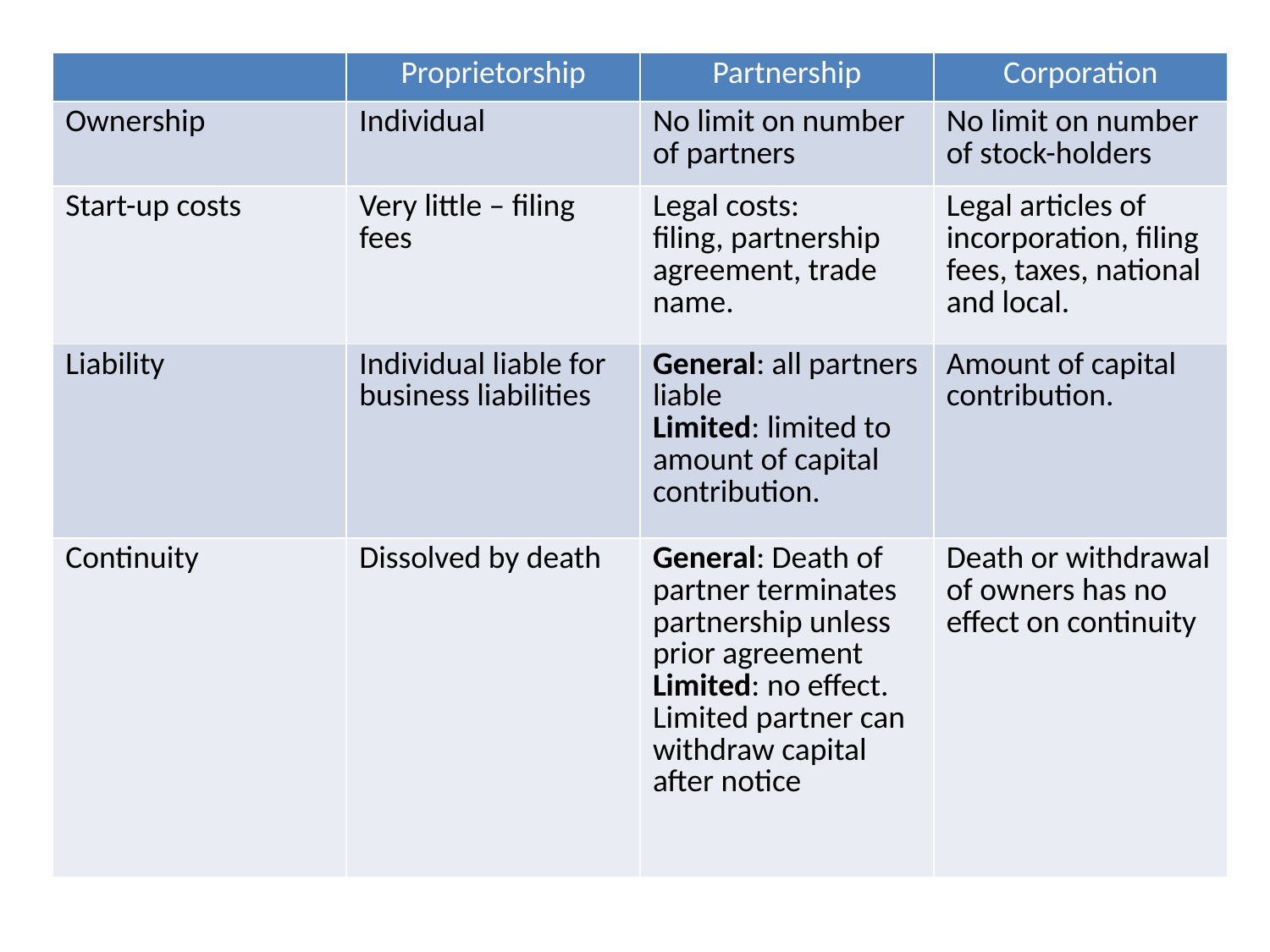

|  | Proprietorship | Partnership | Corporation |
| --- | --- | --- | --- |
| Ownership | Individual | No limit on number of partners | No limit on number of stock-holders |
| Start-up costs | Very little – filing fees | Legal costs: filing, partnership agreement, trade name. | Legal articles of incorporation, filing fees, taxes, national and local. |
| Liability | Individual liable for business liabilities | General: all partners liable Limited: limited to amount of capital contribution. | Amount of capital contribution. |
| Continuity | Dissolved by death | General: Death of partner terminates partnership unless prior agreement Limited: no effect. Limited partner can withdraw capital after notice | Death or withdrawal of owners has no effect on continuity |